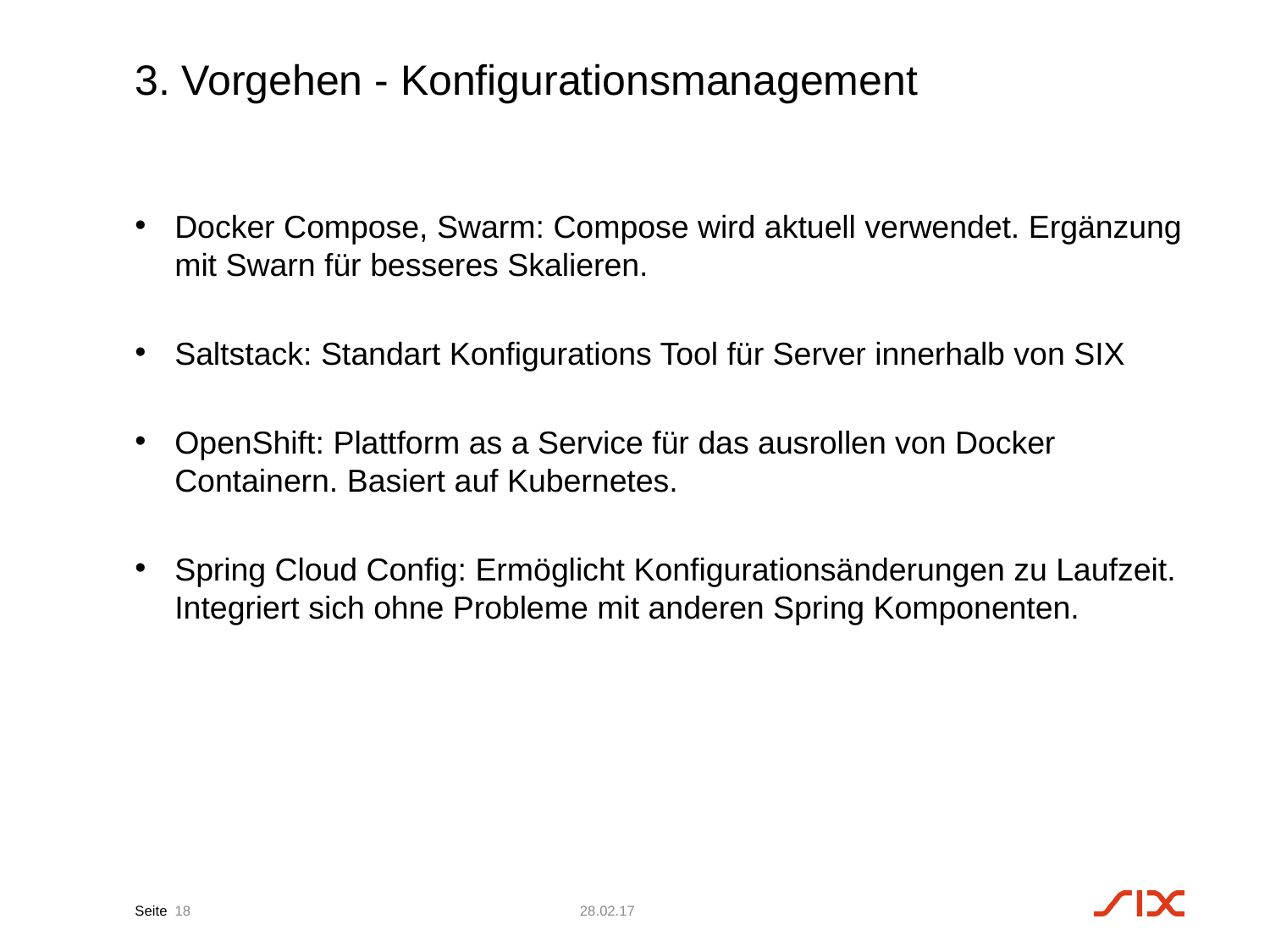

# 3. Vorgehen - Konfigurationsmanagement
Docker Compose, Swarm: Compose wird aktuell verwendet. Ergänzung mit Swarn für besseres Skalieren.

Saltstack: Standart Konfigurations Tool für Server innerhalb von SIX

OpenShift: Plattform as a Service für das ausrollen von Docker Containern. Basiert auf Kubernetes.

Spring Cloud Config: Ermöglicht Konfigurationsänderungen zu Laufzeit. Integriert sich ohne Probleme mit anderen Spring Komponenten.
18
28.02.17